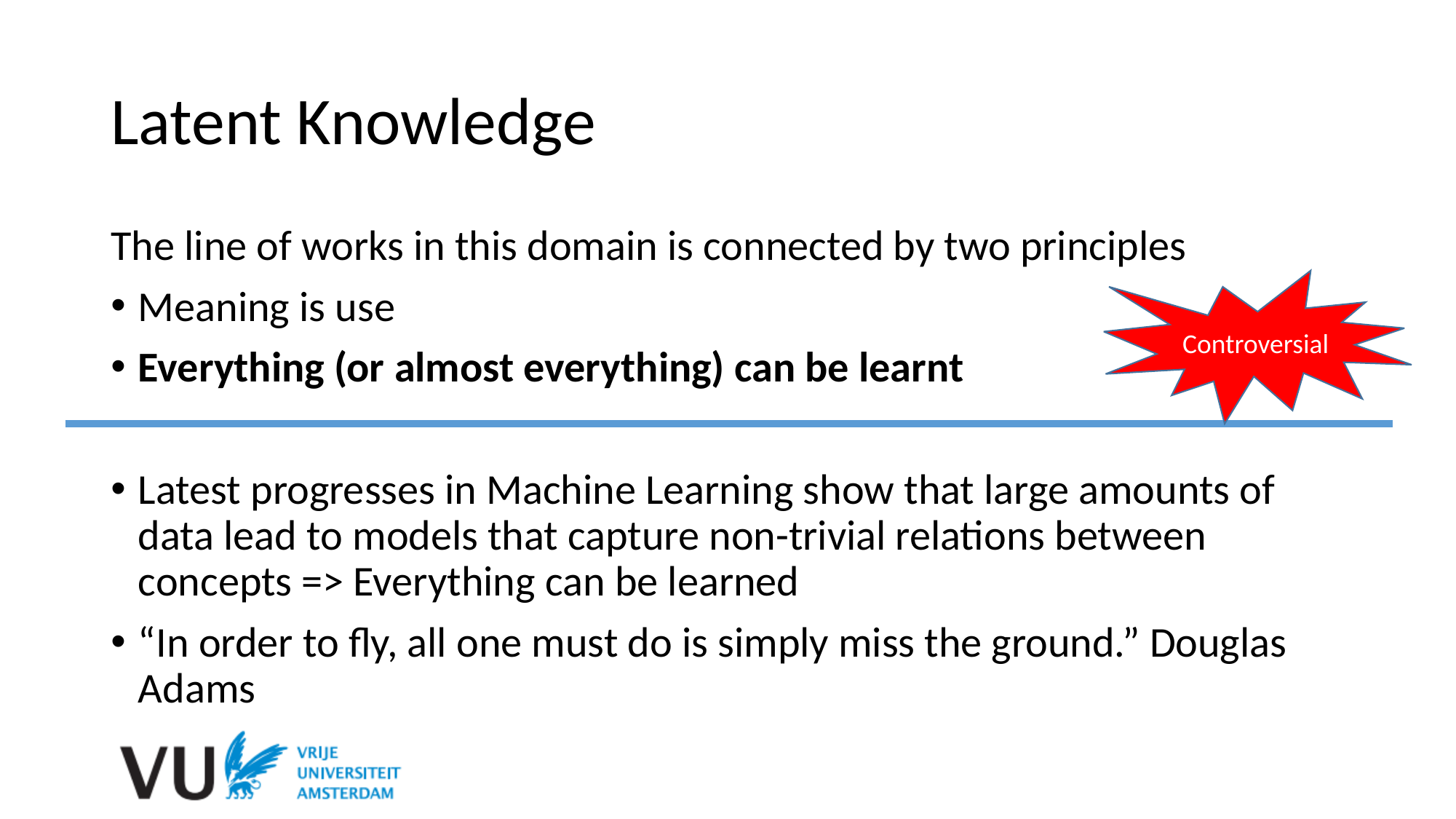

# Latent Knowledge
The line of works in this domain is connected by two principles
Meaning is use
Everything (or almost everything) can be learnt

Latest progresses in Machine Learning show that large amounts of data lead to models that capture non-trivial relations between concepts => Everything can be learned
“In order to fly, all one must do is simply miss the ground.” Douglas Adams
Controversial